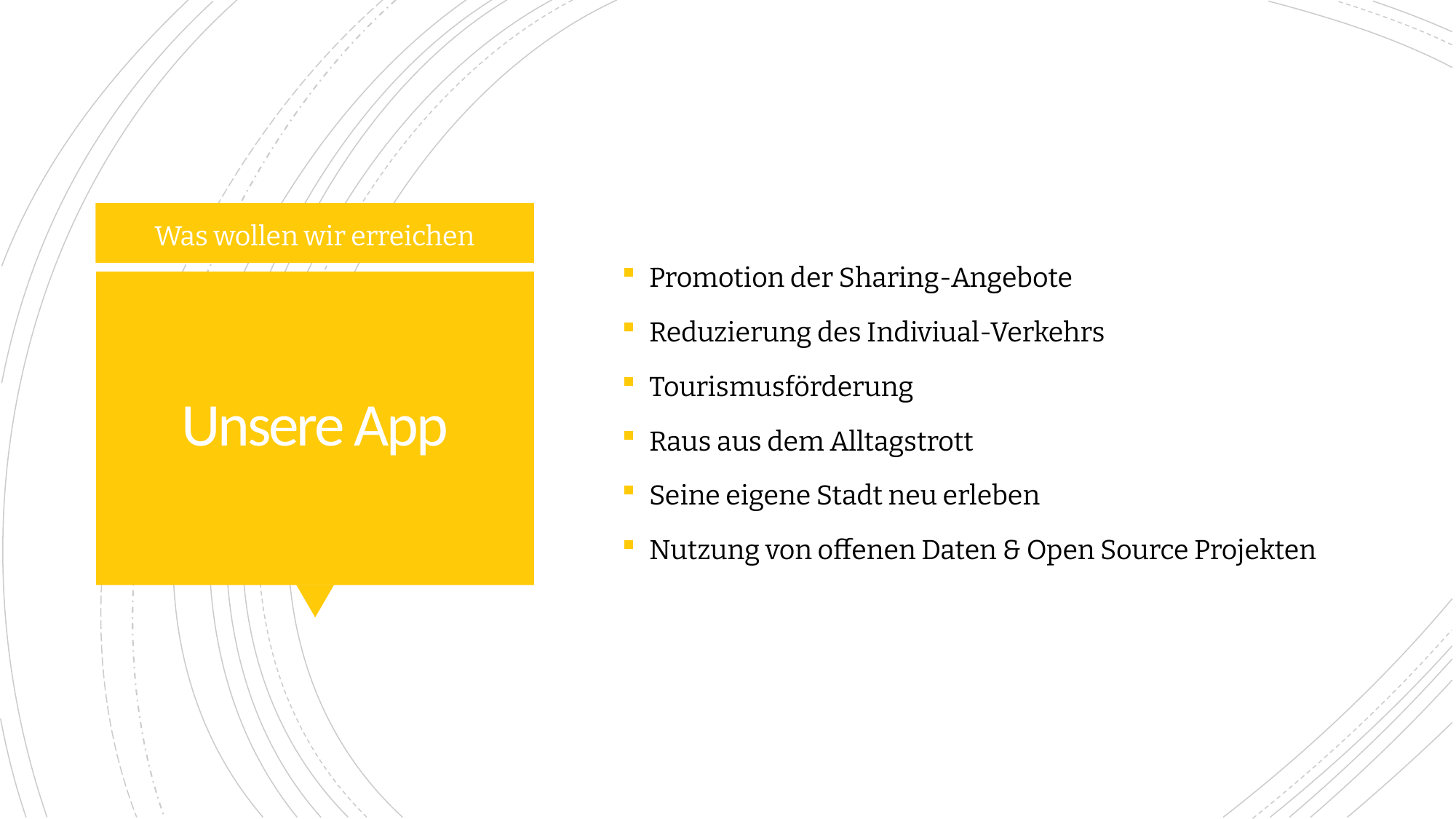

Promotion der Sharing-Angebote
Reduzierung des Indiviual-Verkehrs
Tourismusförderung
Raus aus dem Alltagstrott
Seine eigene Stadt neu erleben
Nutzung von offenen Daten & Open Source Projekten
Was wollen wir erreichen
# Unsere App